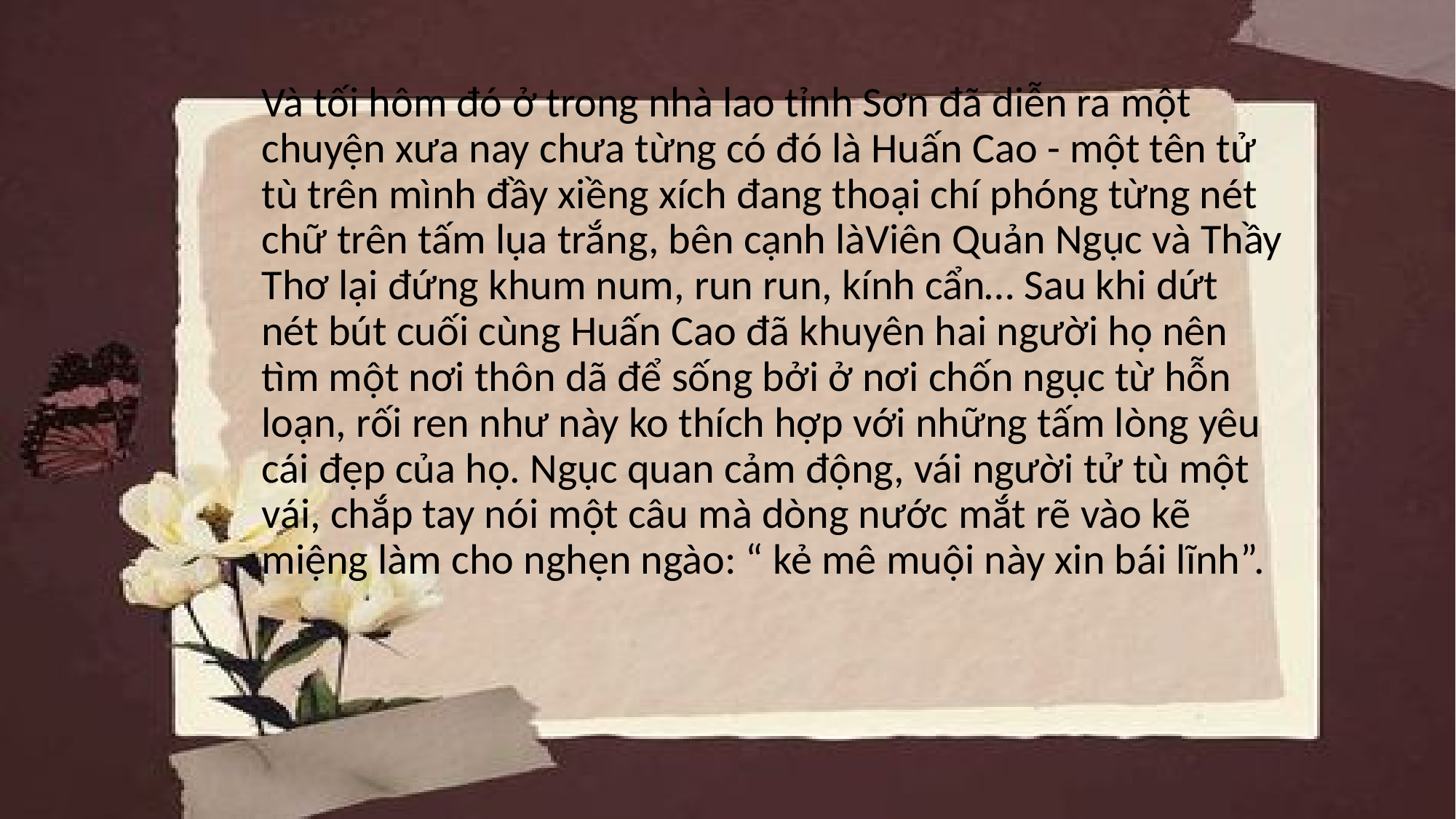

Và tối hôm đó ở trong nhà lao tỉnh Sơn đã diễn ra một chuyện xưa nay chưa từng có đó là Huấn Cao - một tên tử tù trên mình đầy xiềng xích đang thoại chí phóng từng nét chữ trên tấm lụa trắng, bên cạnh làViên Quản Ngục và Thầy Thơ lại đứng khum num, run run, kính cẩn… Sau khi dứt nét bút cuối cùng Huấn Cao đã khuyên hai người họ nên tìm một nơi thôn dã để sống bởi ở nơi chốn ngục từ hỗn loạn, rối ren như này ko thích hợp với những tấm lòng yêu cái đẹp của họ. Ngục quan cảm động, vái người tử tù một vái, chắp tay nói một câu mà dòng nước mắt rẽ vào kẽ miệng làm cho nghẹn ngào: “ kẻ mê muội này xin bái lĩnh”.